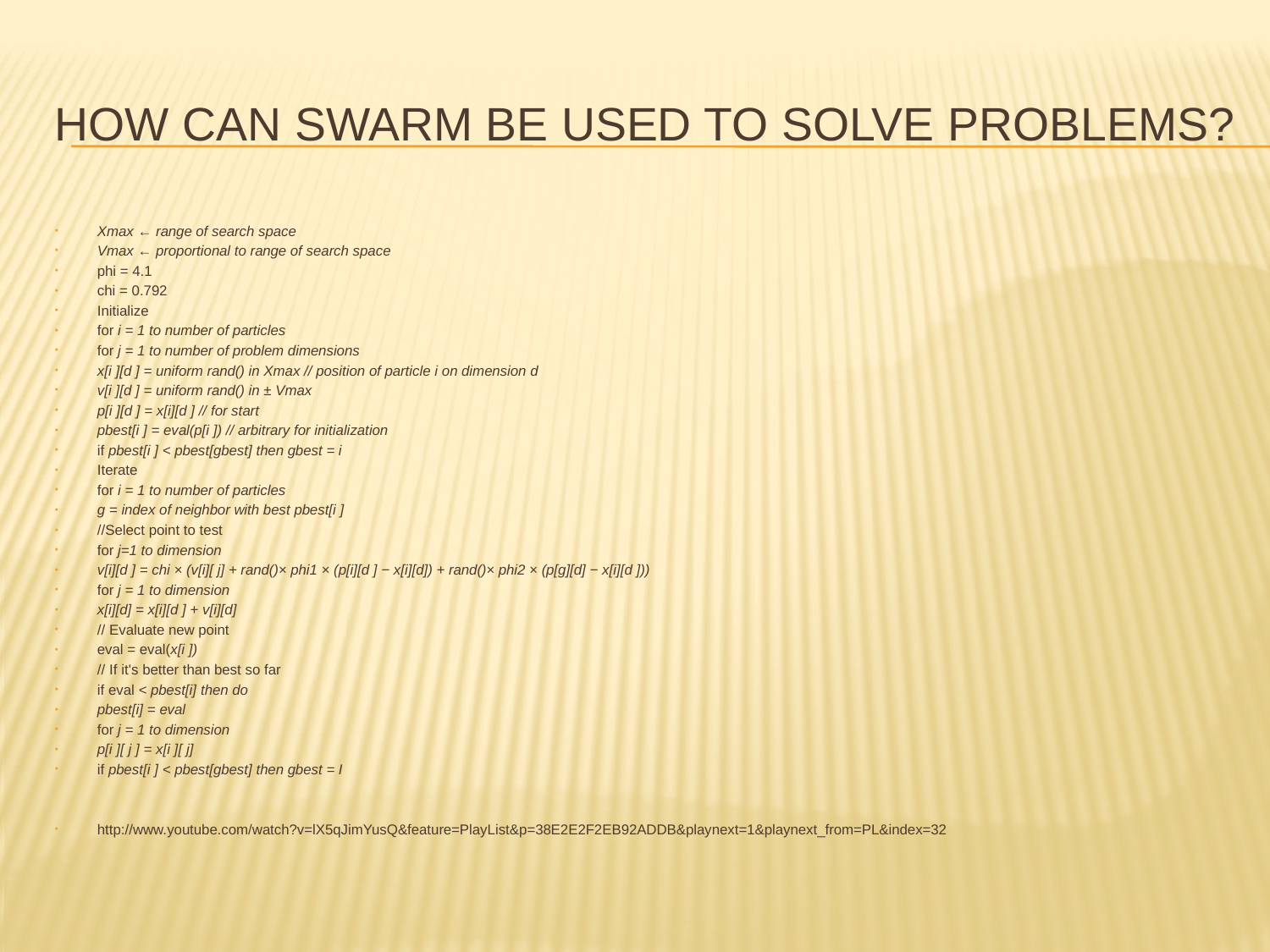

# How can swarm be used to solve problems?
Xmax ← range of search space
Vmax ← proportional to range of search space
phi = 4.1
chi = 0.792
Initialize
for i = 1 to number of particles
for j = 1 to number of problem dimensions
x[i ][d ] = uniform rand() in Xmax // position of particle i on dimension d
v[i ][d ] = uniform rand() in ± Vmax
p[i ][d ] = x[i][d ] // for start
pbest[i ] = eval(p[i ]) // arbitrary for initialization
if pbest[i ] < pbest[gbest] then gbest = i
Iterate
for i = 1 to number of particles
g = index of neighbor with best pbest[i ]
//Select point to test
for j=1 to dimension
v[i][d ] = chi × (v[i][ j] + rand()× phi1 × (p[i][d ] − x[i][d]) + rand()× phi2 × (p[g][d] − x[i][d ]))
for j = 1 to dimension
x[i][d] = x[i][d ] + v[i][d]
// Evaluate new point
eval = eval(x[i ])
// If it's better than best so far
if eval < pbest[i] then do
pbest[i] = eval
for j = 1 to dimension
p[i ][ j ] = x[i ][ j]
if pbest[i ] < pbest[gbest] then gbest = I

http://www.youtube.com/watch?v=lX5qJimYusQ&feature=PlayList&p=38E2E2F2EB92ADDB&playnext=1&playnext_from=PL&index=32